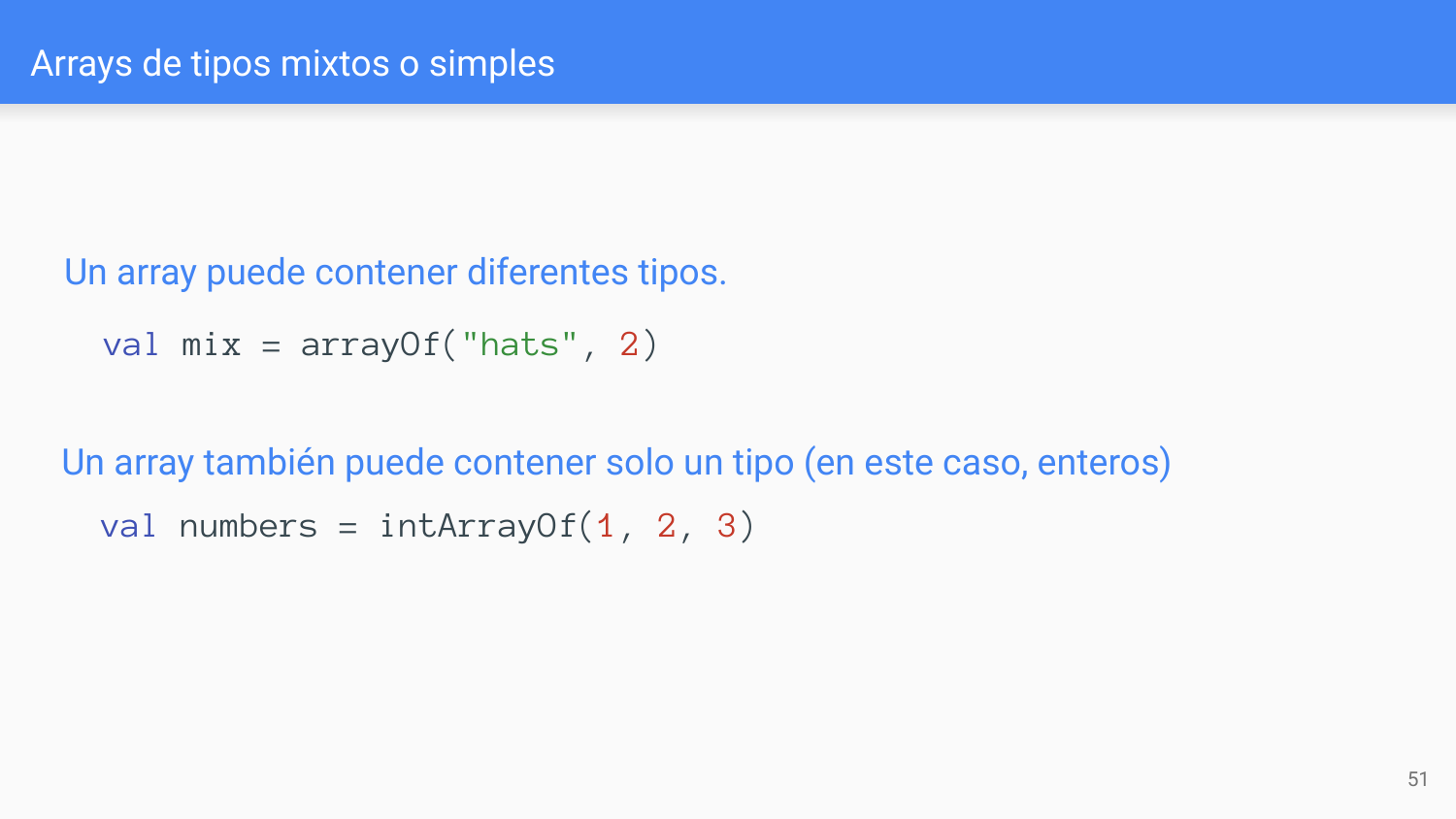

# Arrays de tipos mixtos o simples
Un array puede contener diferentes tipos.
  val mix = arrayOf("hats", 2)

Un array también puede contener solo un tipo (en este caso, enteros)
  val numbers = intArrayOf(1, 2, 3)
51